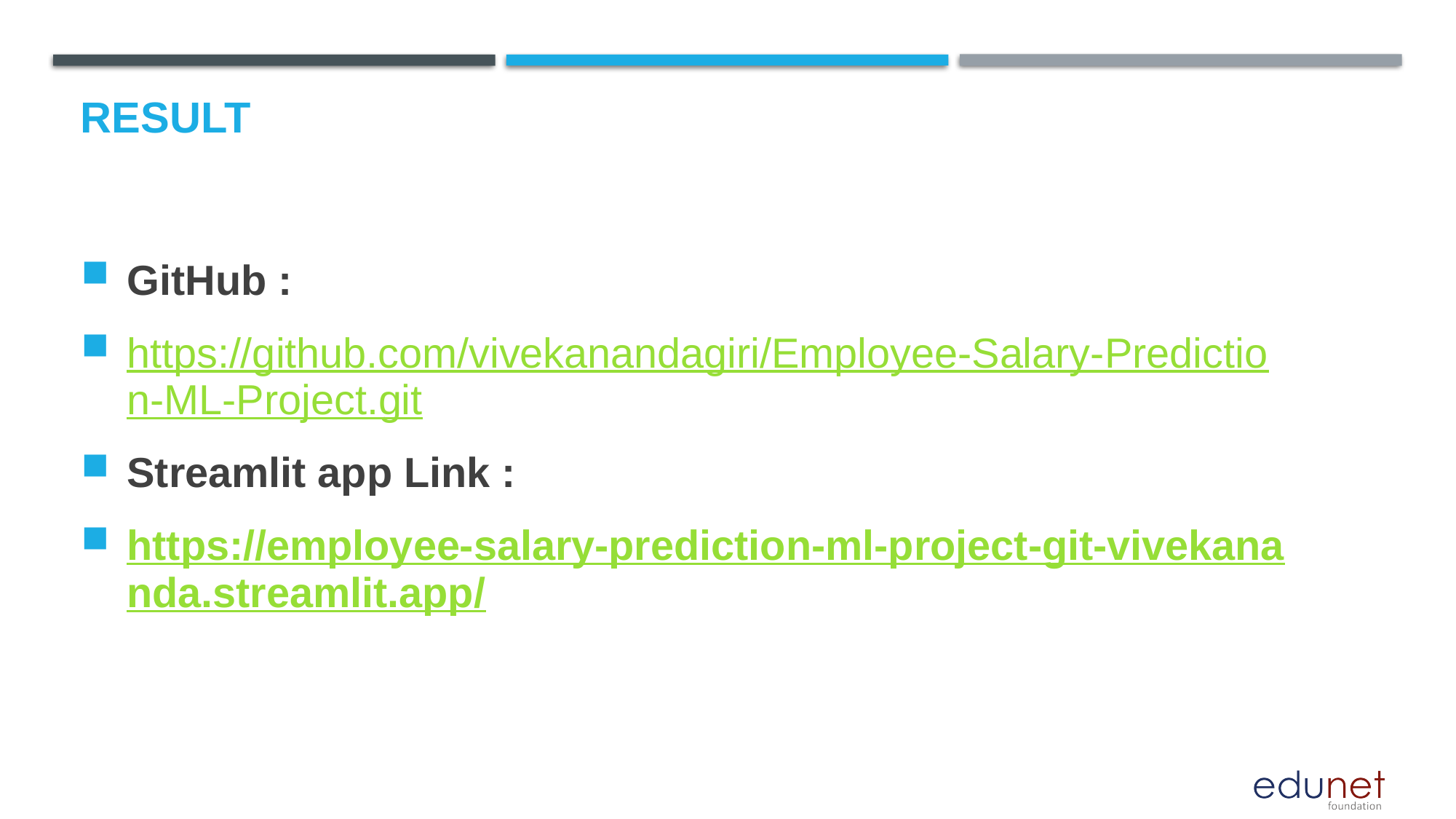

# Result

GitHub :
https://github.com/vivekanandagiri/Employee-Salary-Prediction-ML-Project.git
Streamlit app Link :
https://employee-salary-prediction-ml-project-git-vivekananda.streamlit.app/